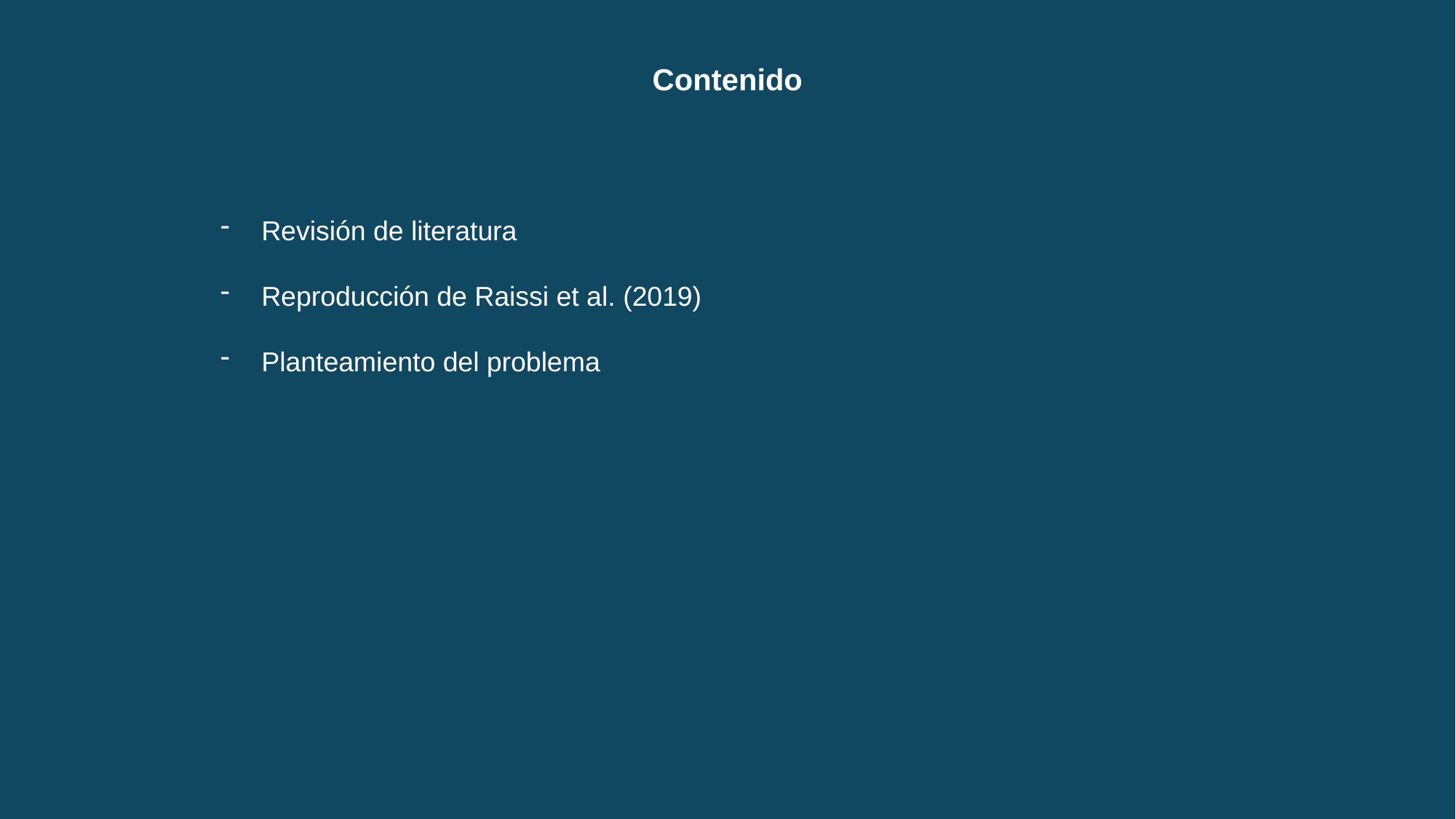

Contenido
Revisión de literatura

Reproducción de Raissi et al. (2019)

Planteamiento del problema